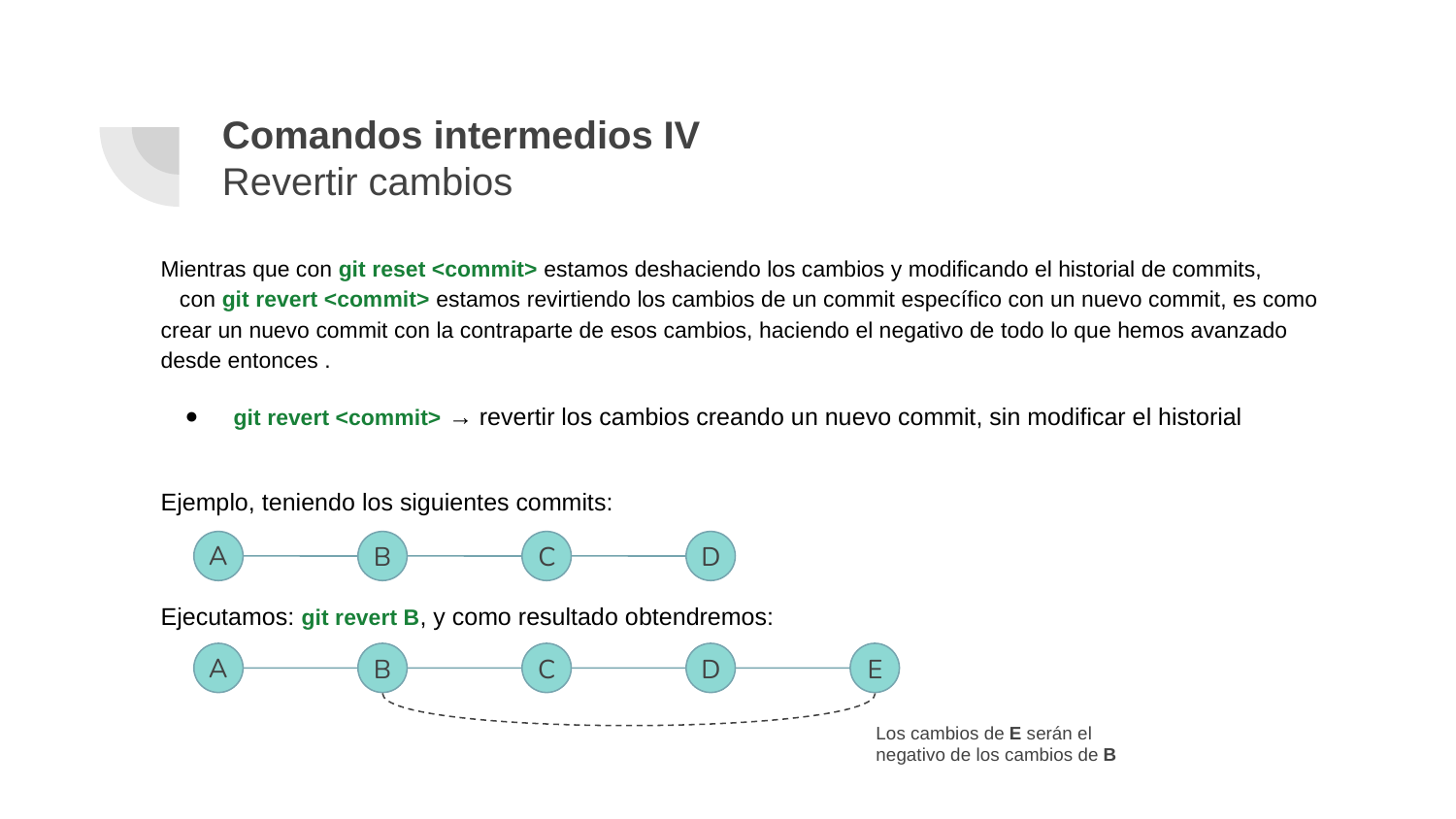

# Comandos intermedios IV
Revertir cambios
Mientras que con git reset <commit> estamos deshaciendo los cambios y modificando el historial de commits,               con git revert <commit> estamos revirtiendo los cambios de un commit específico con un nuevo commit, es como crear un nuevo commit con la contraparte de esos cambios, haciendo el negativo de todo lo que hemos avanzado desde entonces .
git revert <commit> → revertir los cambios creando un nuevo commit, sin modificar el historial

Ejemplo, teniendo los siguientes commits:

Ejecutamos: git revert B, y como resultado obtendremos:

A
B
C
D

A
B
C
D
E

Los cambios de E serán el negativo de los cambios de B